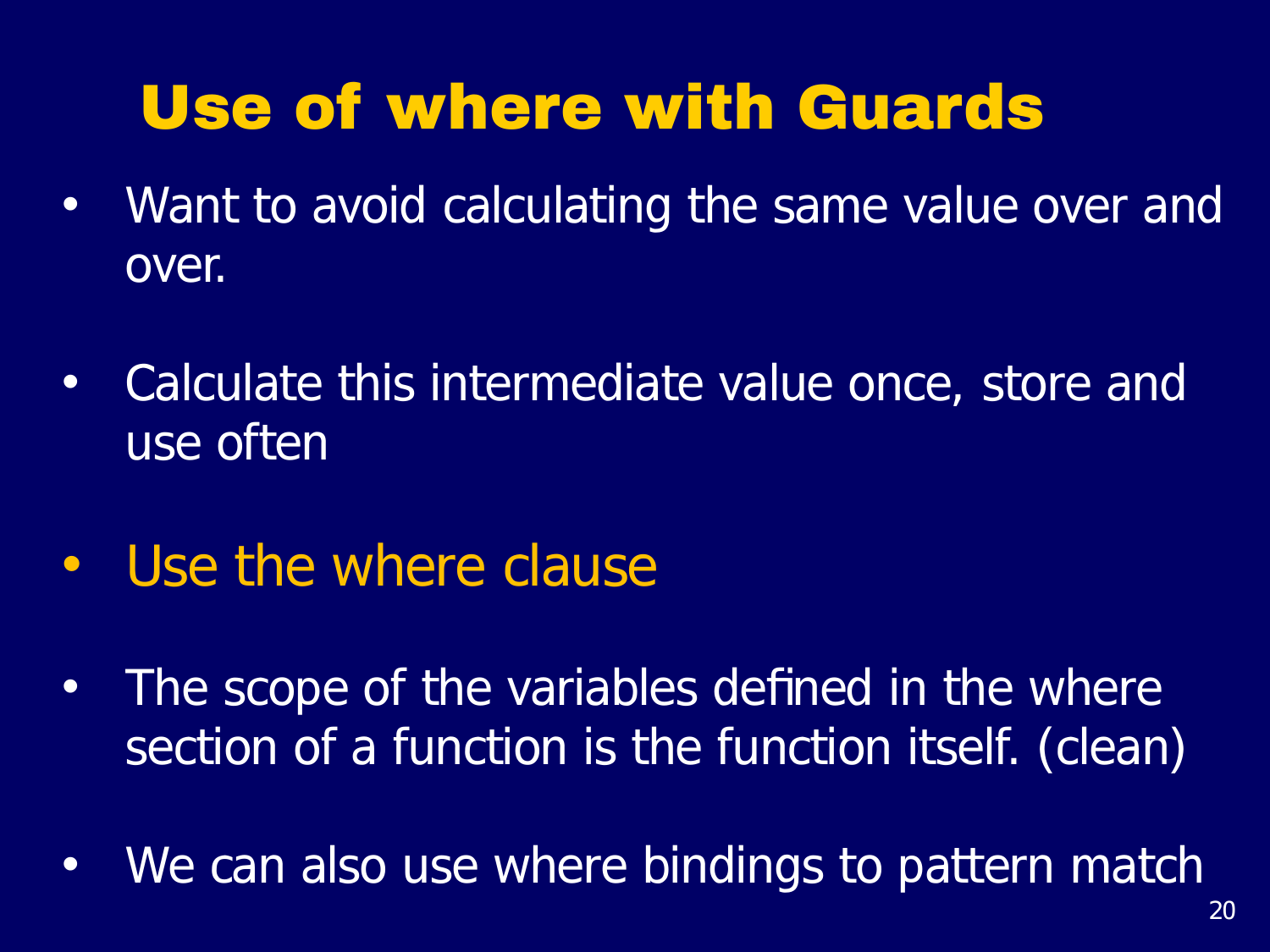

# Use of where with Guards
Want to avoid calculating the same value over and over.

Calculate this intermediate value once, store and use often

Use the where clause

The scope of the variables defined in the where section of a function is the function itself. (clean)

We can also use where bindings to pattern match
20